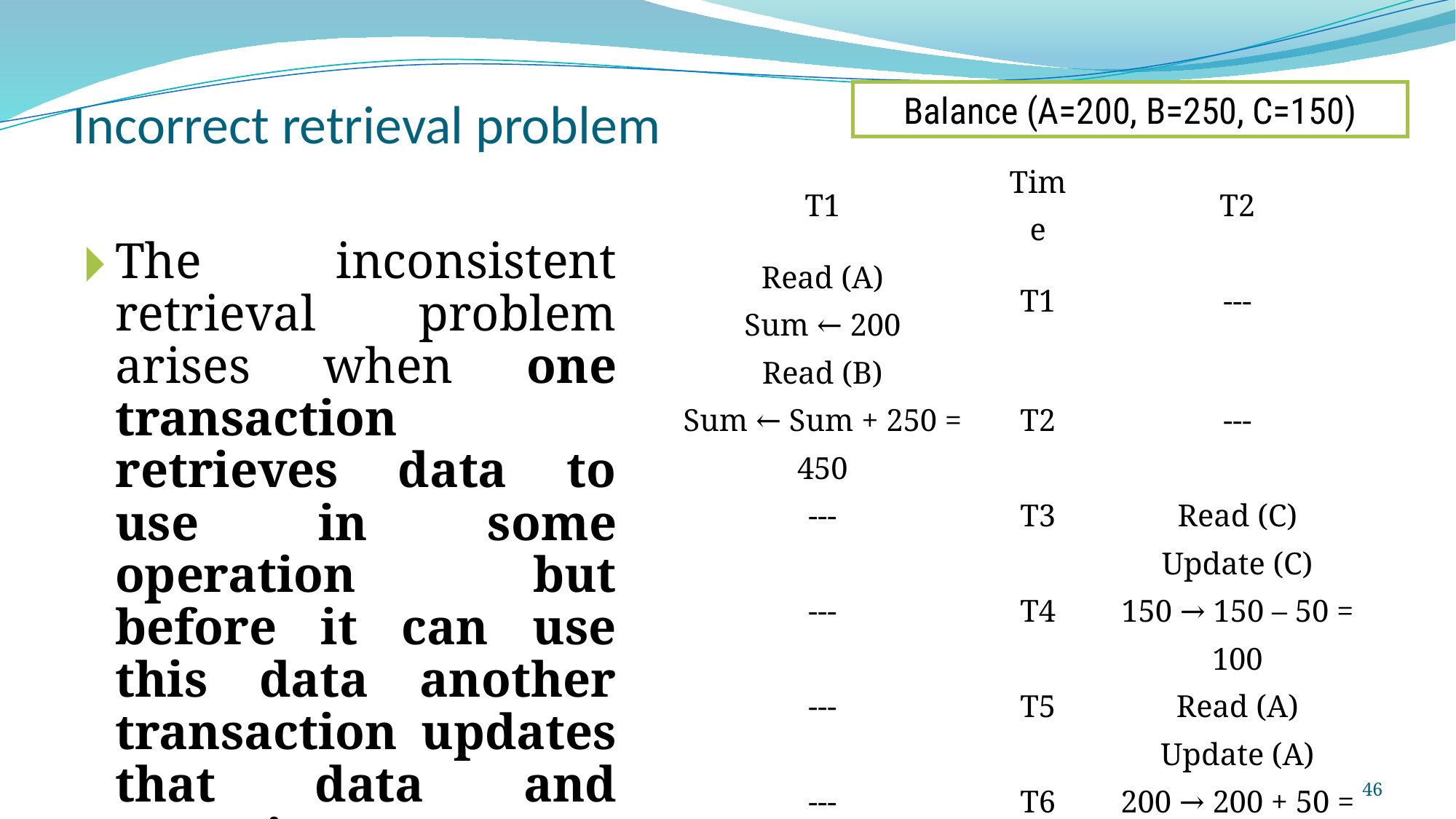

Balance (A=200, B=250, C=150)
# Incorrect retrieval problem
| T1 | Time | T2 |
| --- | --- | --- |
| Read (A) Sum ← 200 | T1 | --- |
| Read (B) Sum ← Sum + 250 = 450 | T2 | --- |
| --- | T3 | Read (C) |
| --- | T4 | Update (C) 150 → 150 – 50 = 100 |
| --- | T5 | Read (A) |
| --- | T6 | Update (A) 200 → 200 + 50 = 250 |
| --- | T7 | COMMIT |
| Read (C) Sum ←Sum + 100 = 550 | T8 | --- |
The inconsistent retrieval problem arises when one transaction retrieves data to use in some operation but before it can use this data another transaction updates that data and commits.

46